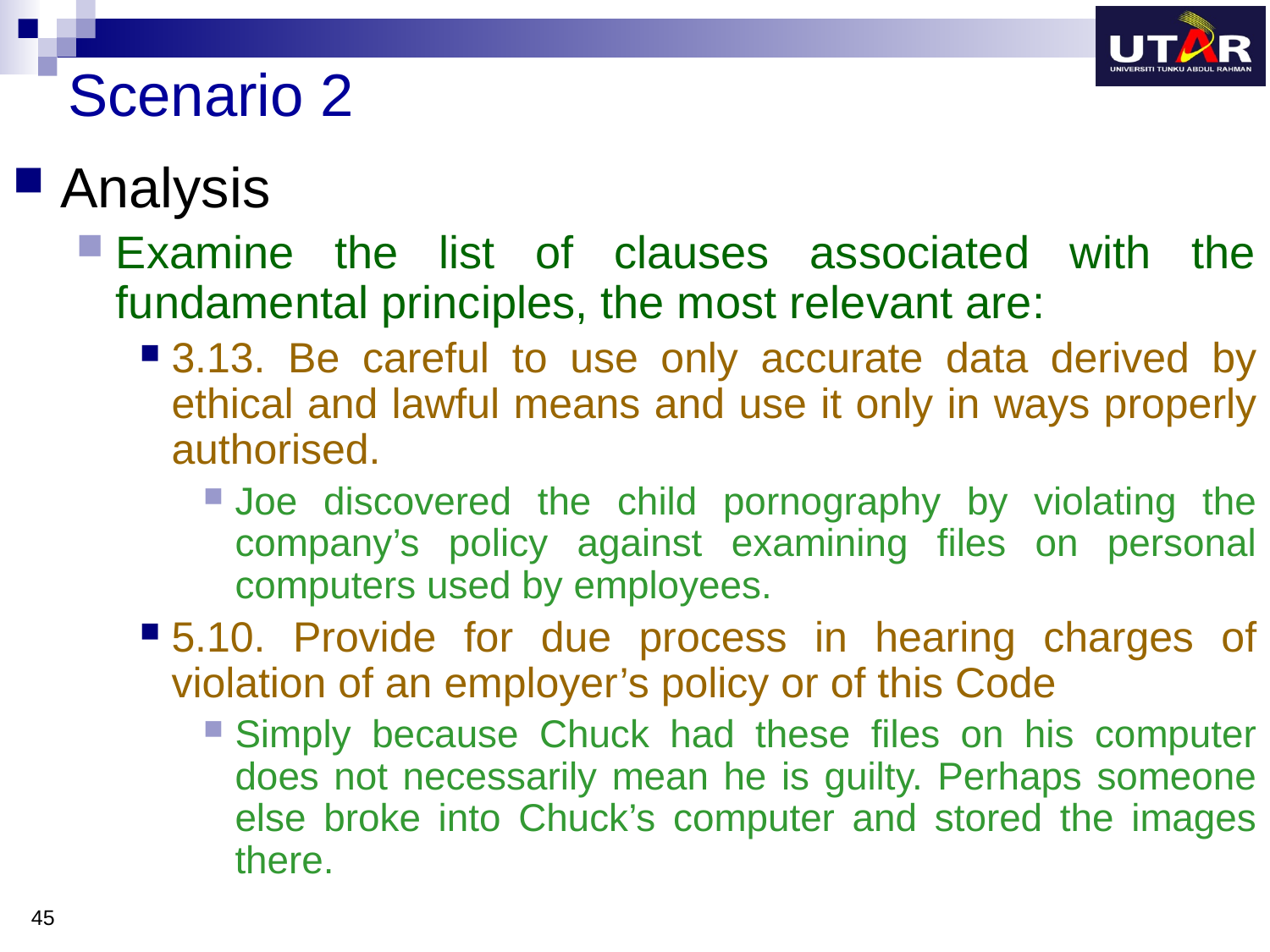

# Scenario 2
Analysis
Examine the list of clauses associated with the fundamental principles, the most relevant are:
3.13. Be careful to use only accurate data derived by ethical and lawful means and use it only in ways properly authorised.
Joe discovered the child pornography by violating the company’s policy against examining files on personal computers used by employees.
5.10. Provide for due process in hearing charges of violation of an employer’s policy or of this Code
Simply because Chuck had these files on his computer does not necessarily mean he is guilty. Perhaps someone else broke into Chuck’s computer and stored the images there.
45